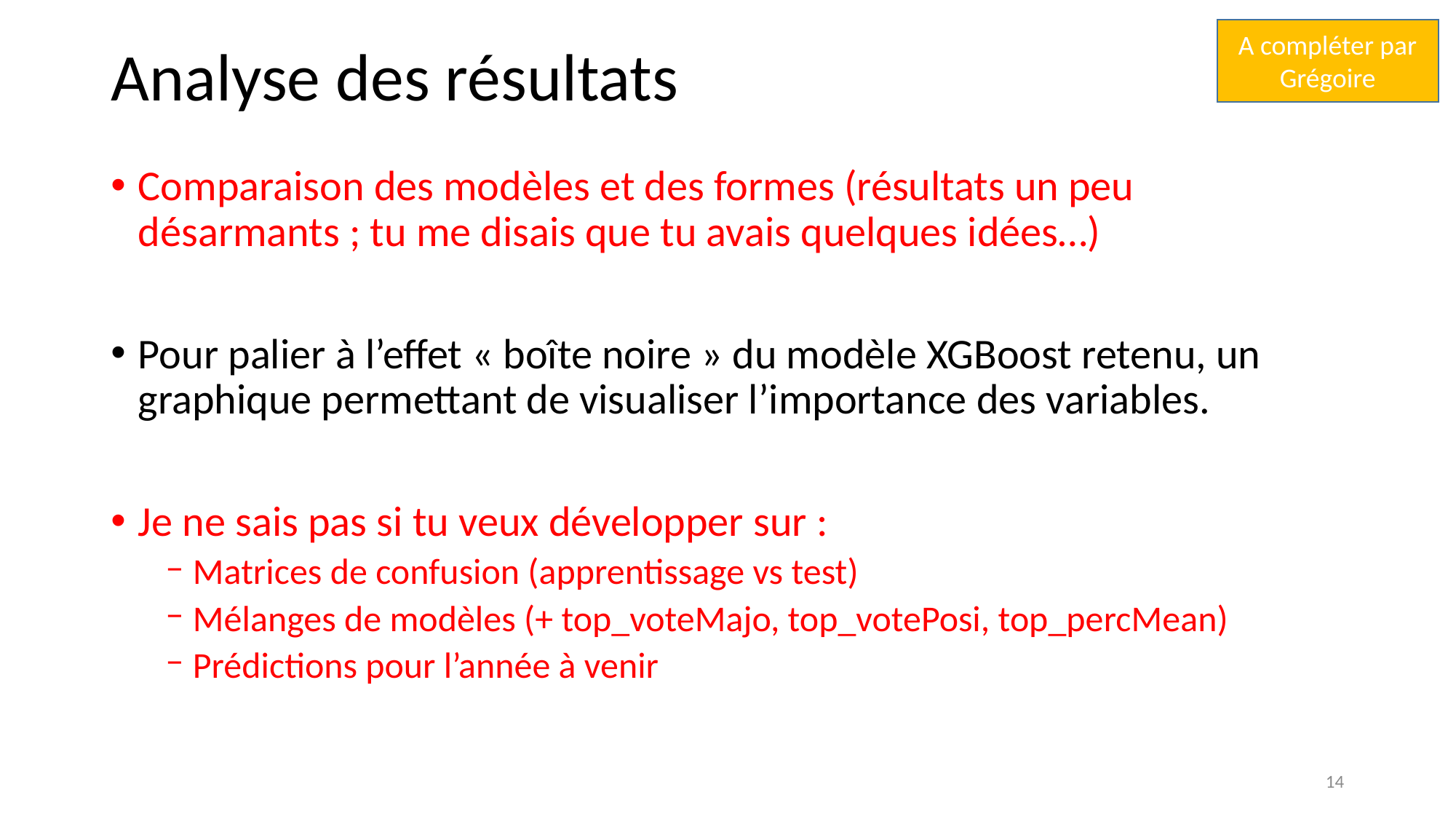

# Analyse des résultats
A compléter par Grégoire
Comparaison des modèles et des formes (résultats un peu désarmants ; tu me disais que tu avais quelques idées…)

Pour palier à l’effet « boîte noire » du modèle XGBoost retenu, un graphique permettant de visualiser l’importance des variables.

Je ne sais pas si tu veux développer sur :
Matrices de confusion (apprentissage vs test)
Mélanges de modèles (+ top_voteMajo, top_votePosi, top_percMean)
Prédictions pour l’année à venir

14